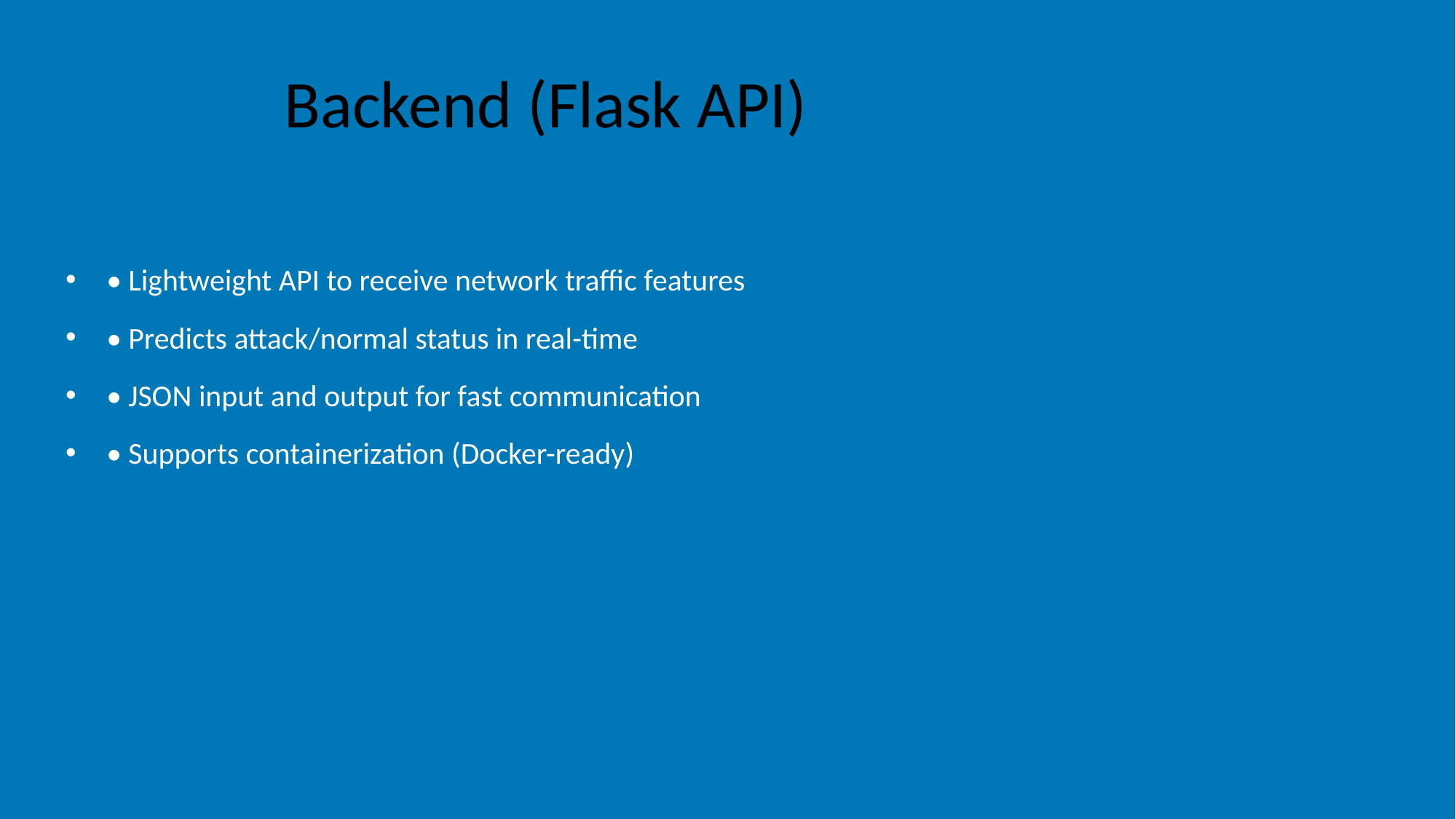

# Backend (Flask API)

• Lightweight API to receive network traffic features
• Predicts attack/normal status in real-time
• JSON input and output for fast communication
• Supports containerization (Docker-ready)